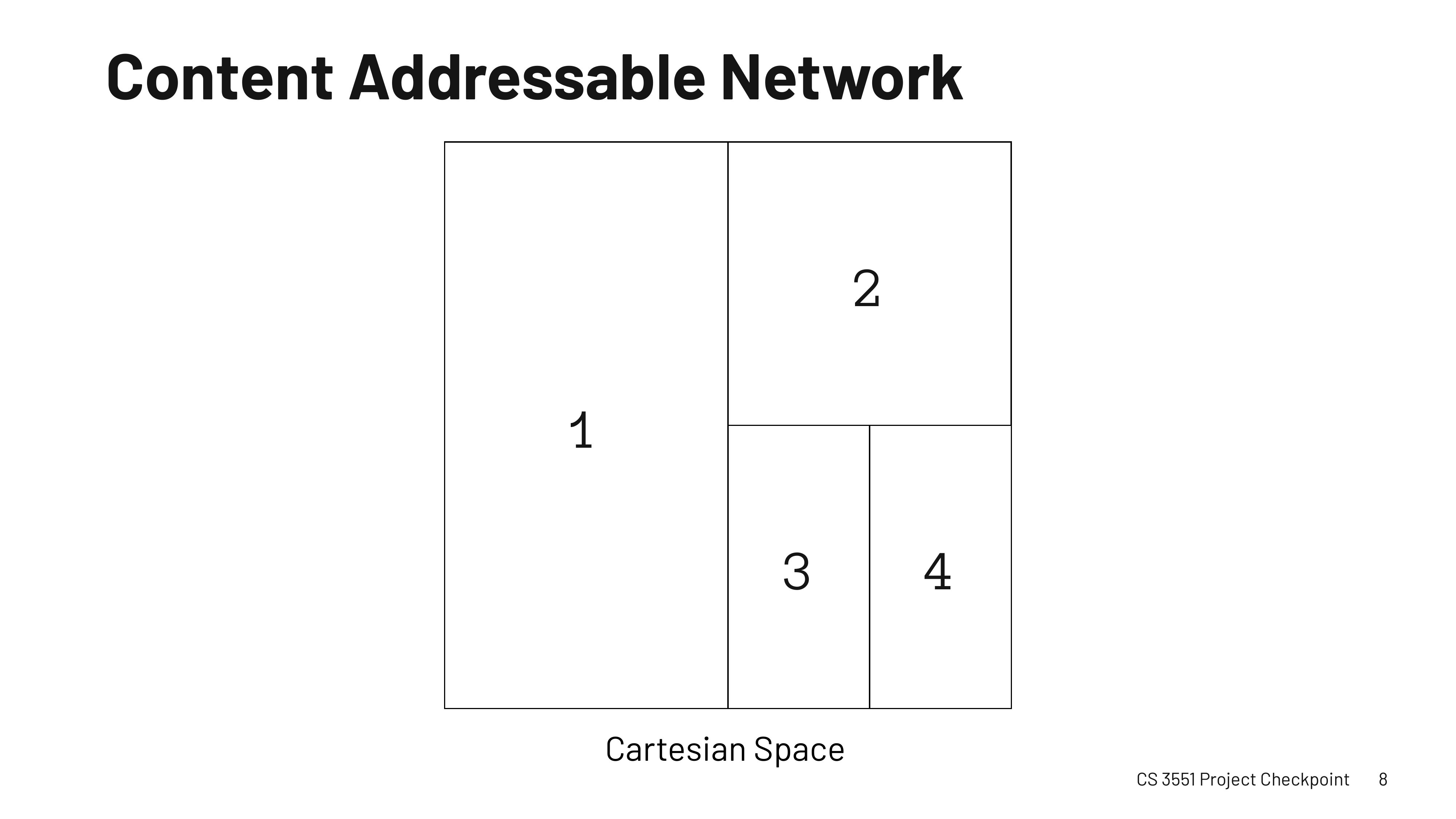

# Content Addressable Network
2

1
4
3
Cartesian Space
CS 3551 Project Checkpoint
8